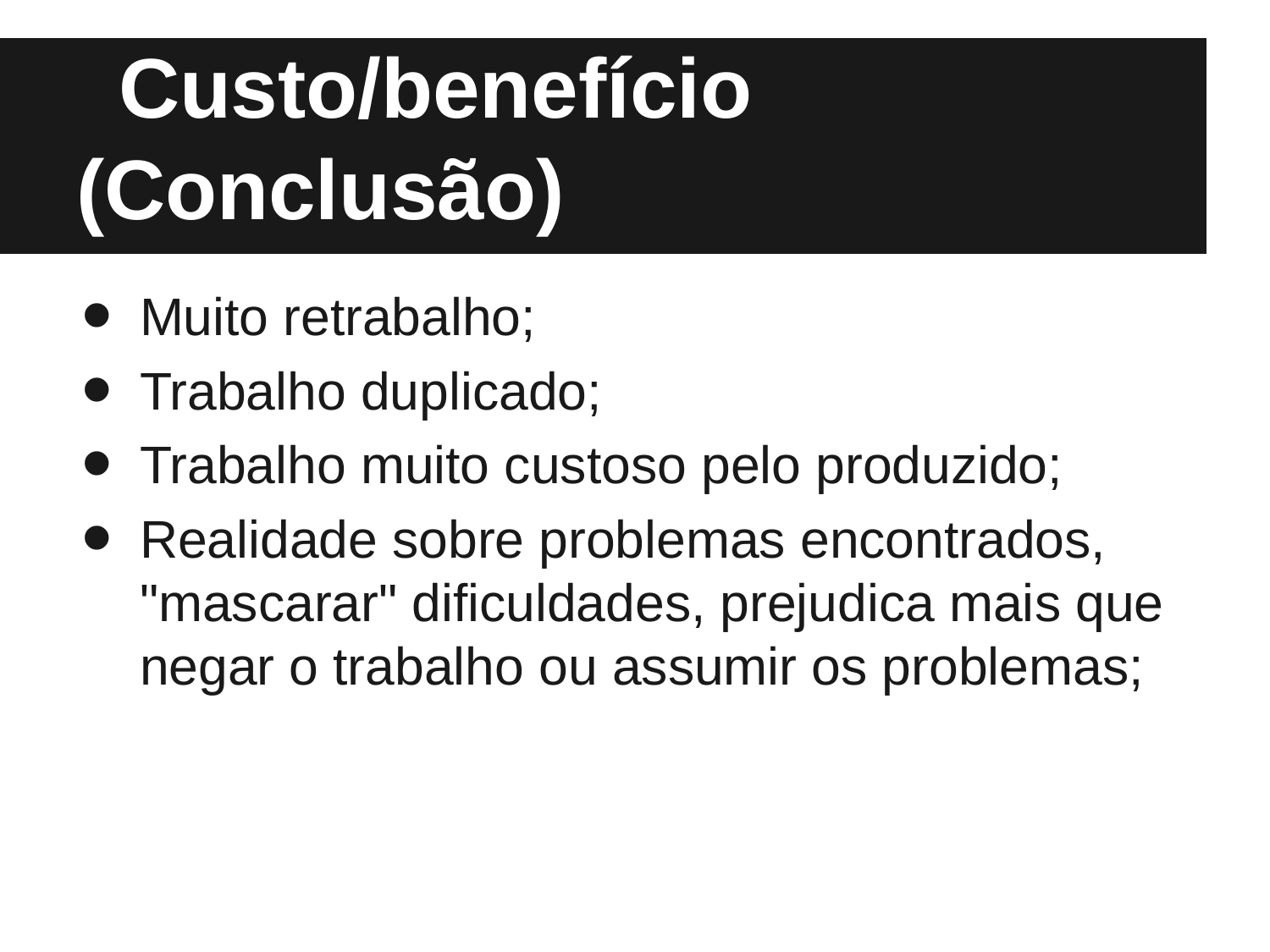

# Custo/benefício (Conclusão)
Muito retrabalho;
Trabalho duplicado;
Trabalho muito custoso pelo produzido;
Realidade sobre problemas encontrados, "mascarar" dificuldades, prejudica mais que negar o trabalho ou assumir os problemas;